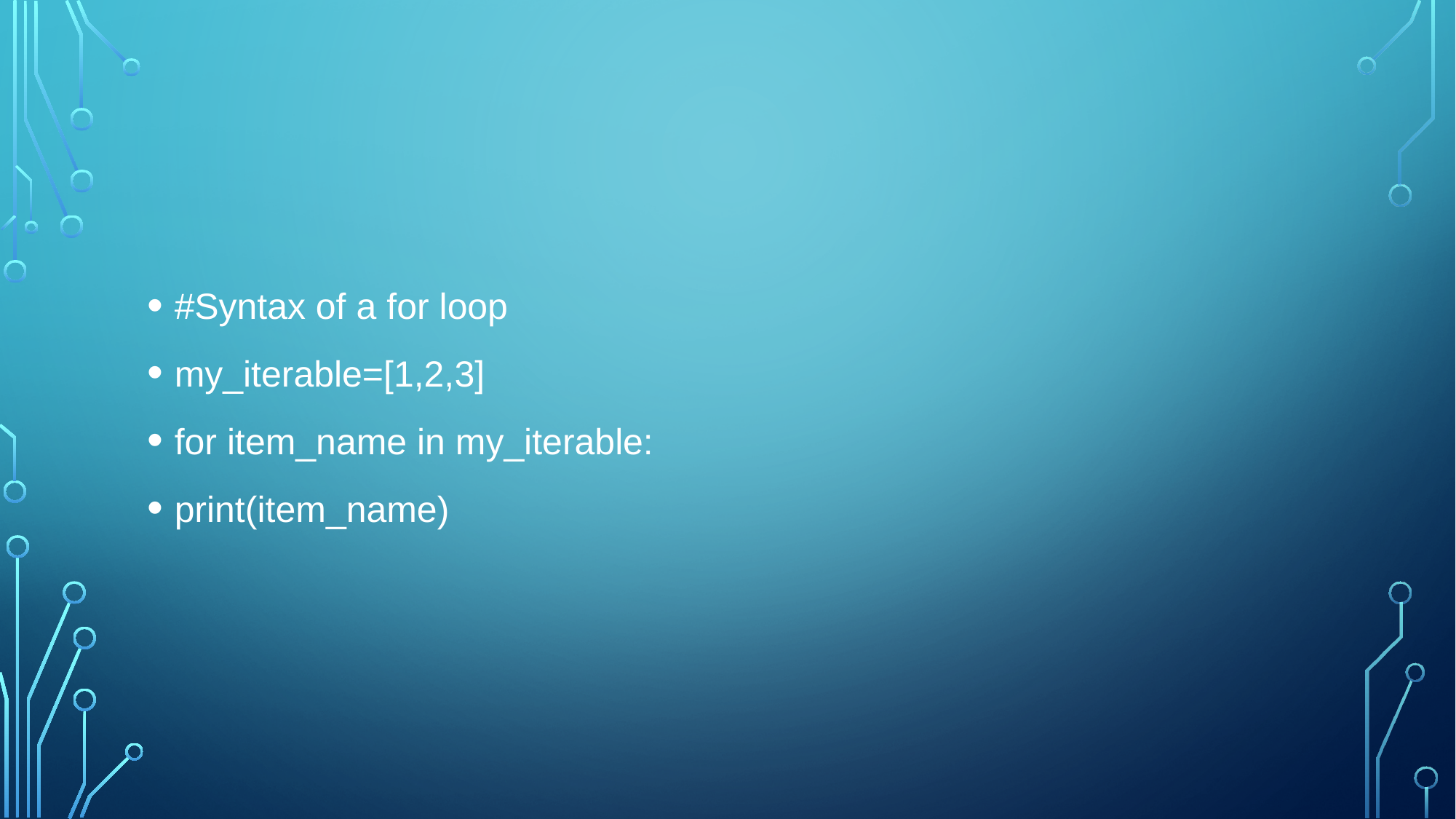

#Syntax of a for loop
my_iterable=[1,2,3]
for item_name in my_iterable:
print(item_name)